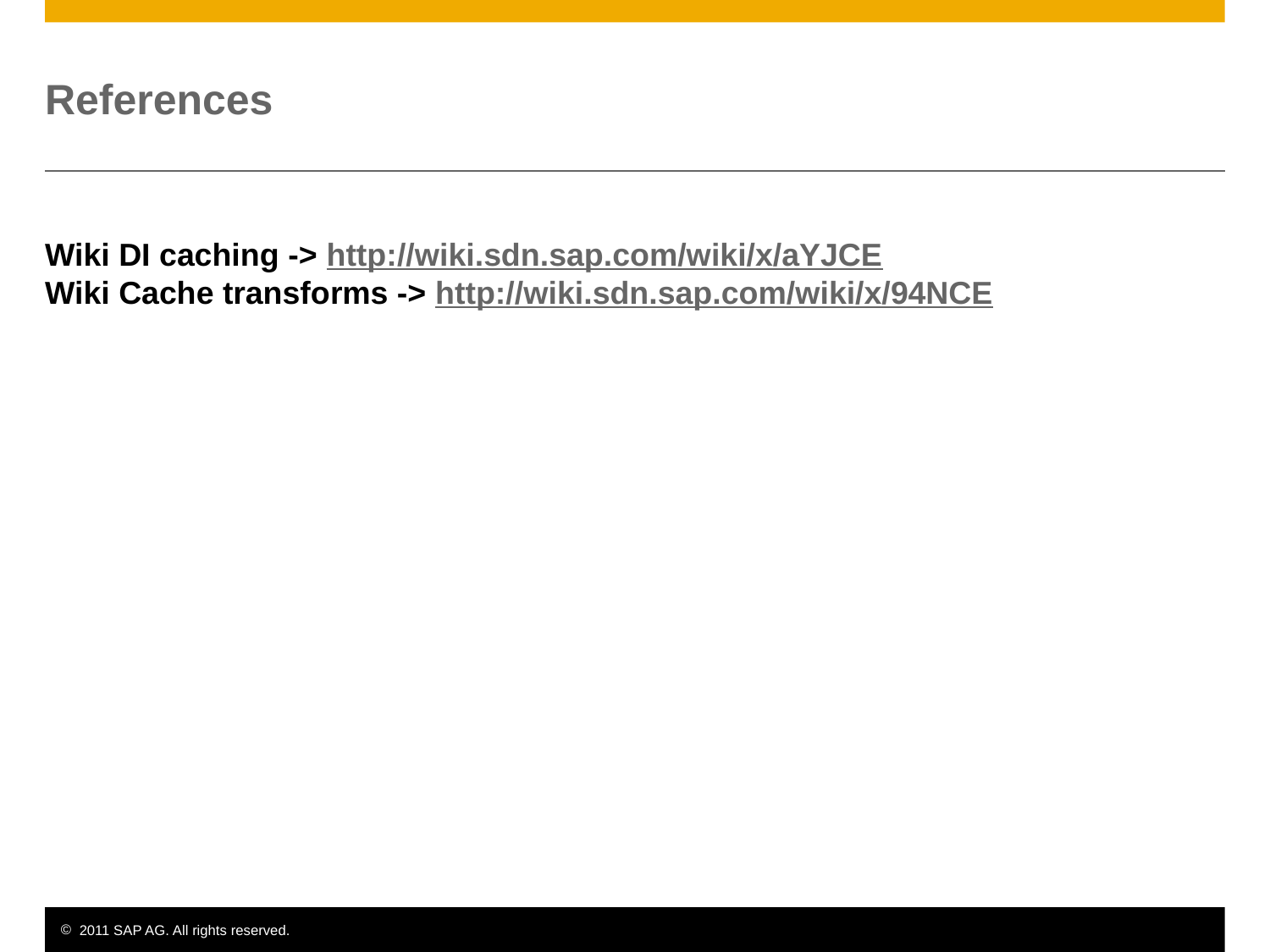

# References
Wiki DI caching -> http://wiki.sdn.sap.com/wiki/x/aYJCE
Wiki Cache transforms -> http://wiki.sdn.sap.com/wiki/x/94NCE